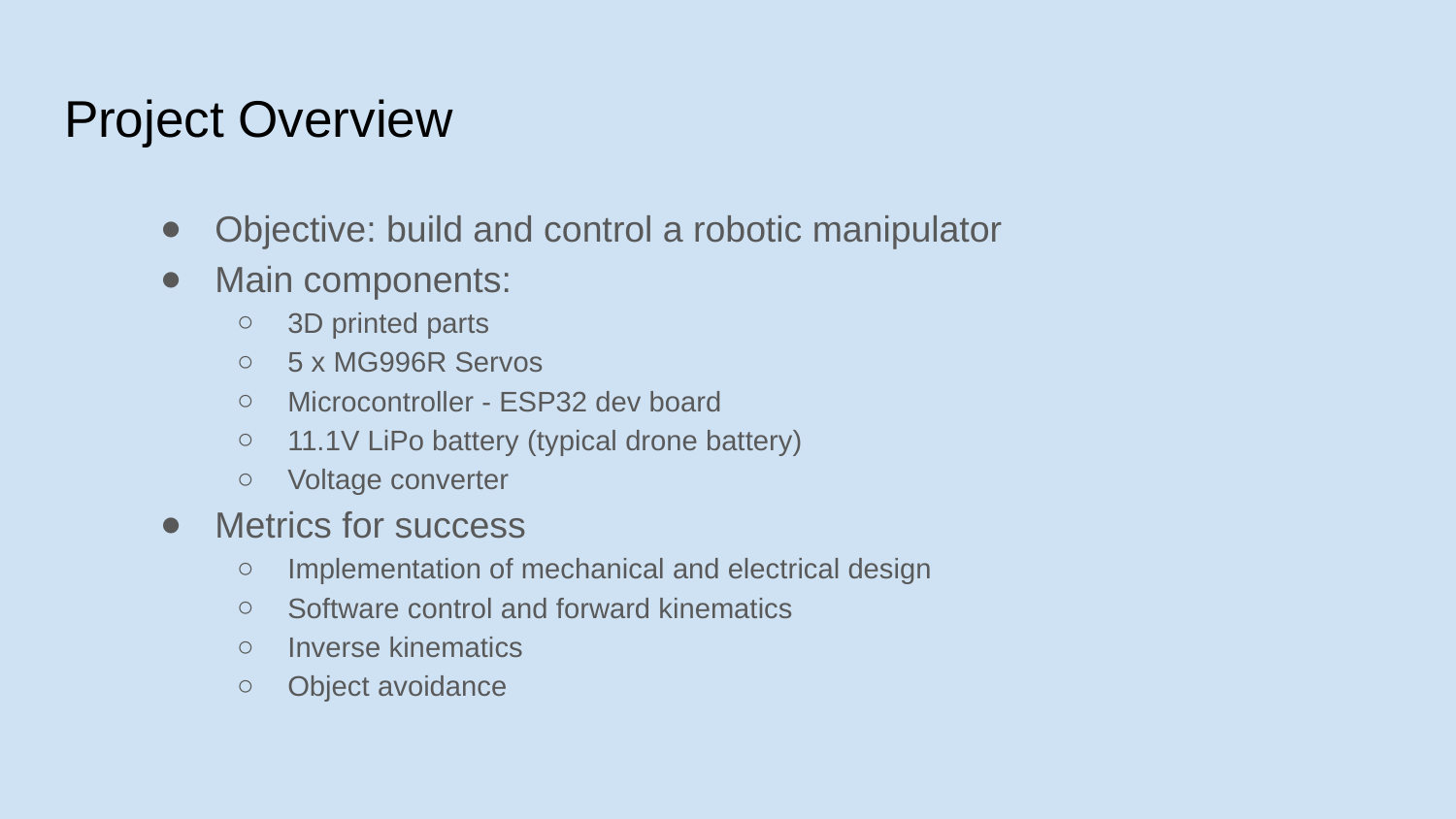

# Project Overview
Objective: build and control a robotic manipulator
Main components:
3D printed parts
5 x MG996R Servos
Microcontroller - ESP32 dev board
11.1V LiPo battery (typical drone battery)
Voltage converter
Metrics for success
Implementation of mechanical and electrical design
Software control and forward kinematics
Inverse kinematics
Object avoidance